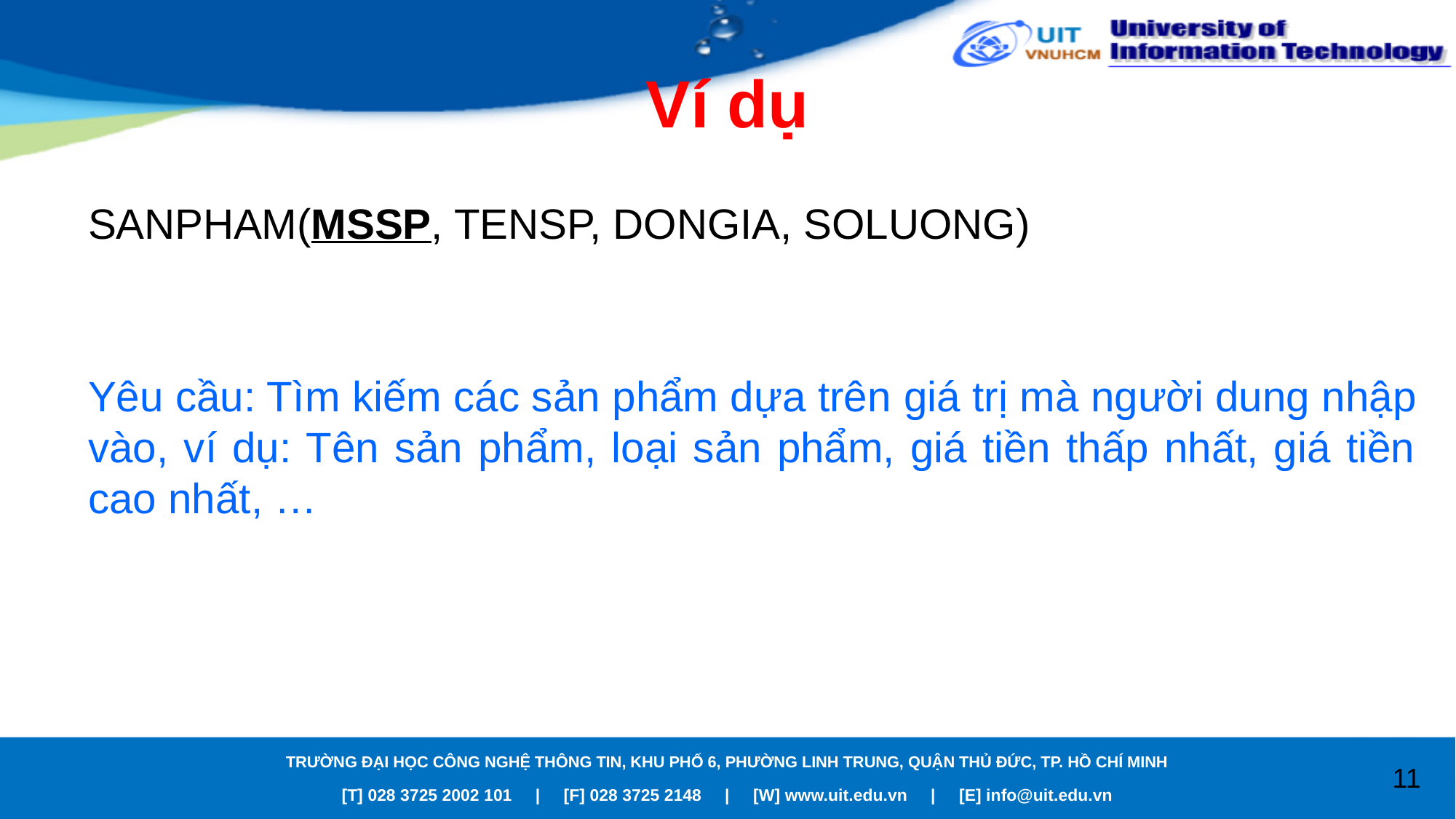

# Ví dụ
SANPHAM(MSSP, TENSP, DONGIA, SOLUONG)
Yêu cầu: Tìm kiếm các sản phẩm dựa trên giá trị mà người dung nhập vào, ví dụ: Tên sản phẩm, loại sản phẩm, giá tiền thấp nhất, giá tiền cao nhất, …